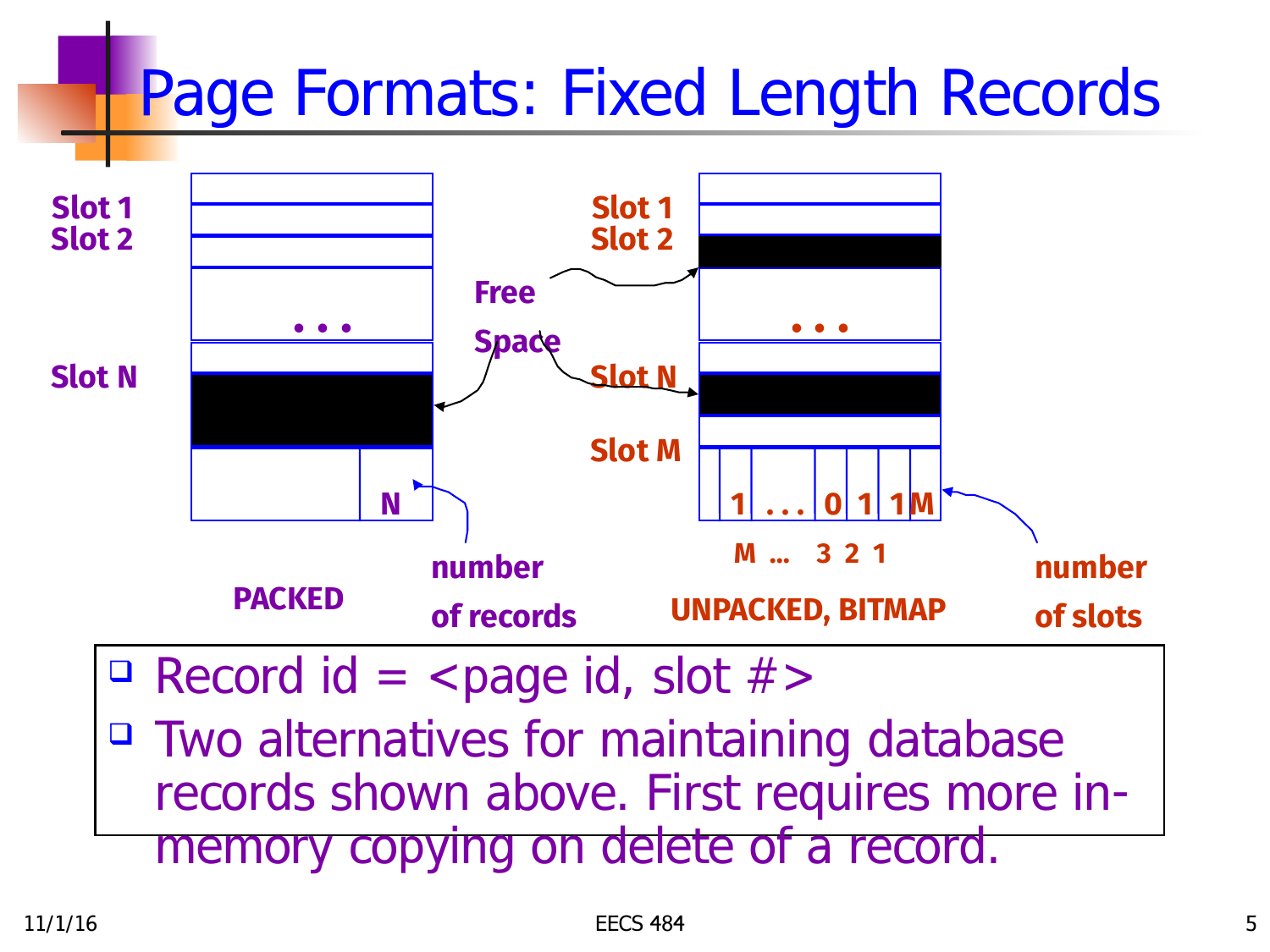

# Page Formats: Fixed Length Records
Slot 1

Slot 2

Free
Space
. . .

Slot N

N

number
of records
PACKED
Slot 1

Slot 2

. . .

Slot N

Slot M

. . .
1
1
1
M
0

M  ...    3  2  1
number
of slots
UNPACKED, BITMAP
Record id = <page id, slot #>
Two alternatives for maintaining database records shown above. First requires more in-memory copying on delete of a record.
11/1/16
EECS 484
5